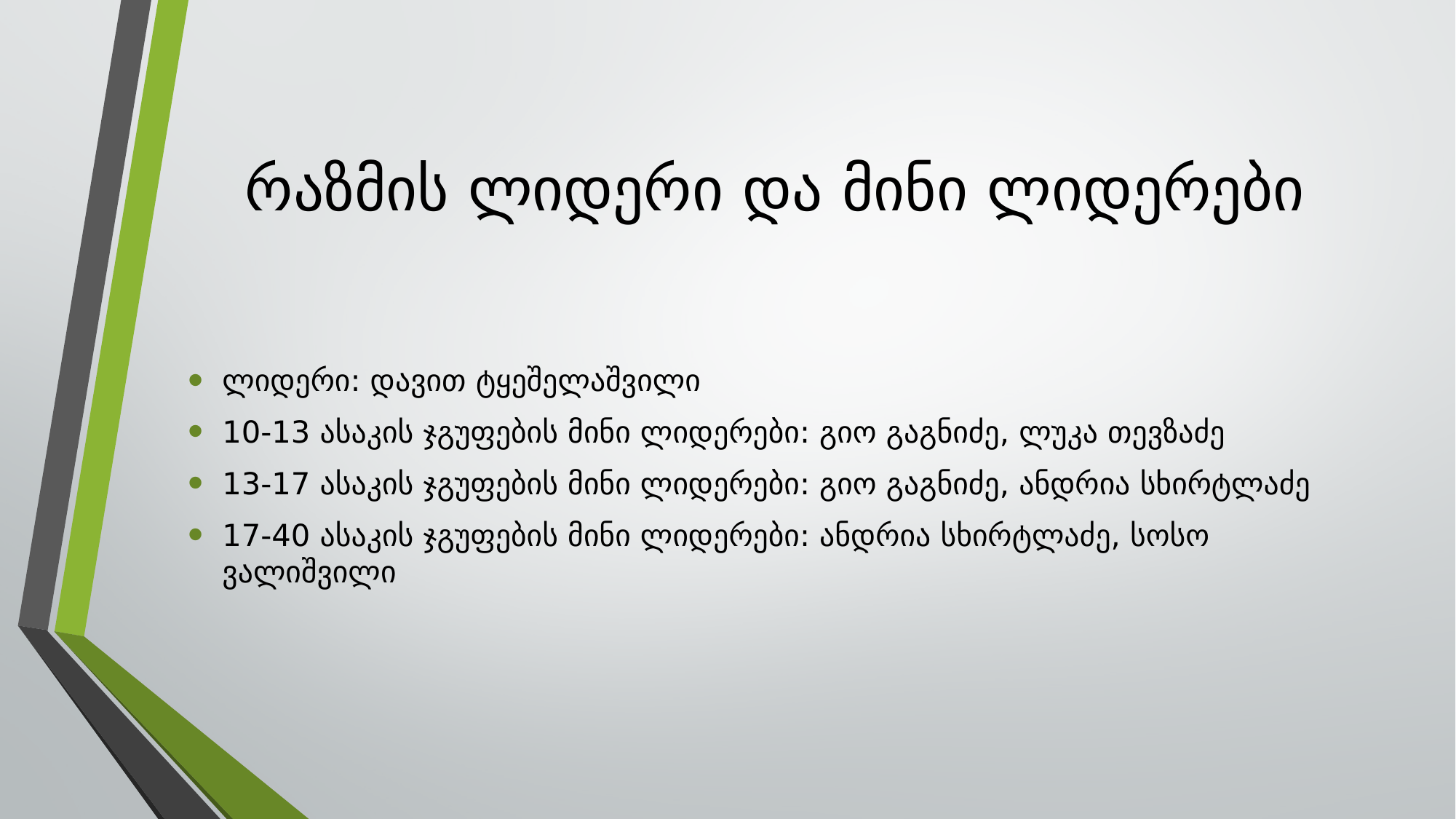

# რაზმის ლიდერი და მინი ლიდერები
ლიდერი: დავით ტყეშელაშვილი
10-13 ასაკის ჯგუფების მინი ლიდერები: გიო გაგნიძე, ლუკა თევზაძე
13-17 ასაკის ჯგუფების მინი ლიდერები: გიო გაგნიძე, ანდრია სხირტლაძე
17-40 ასაკის ჯგუფების მინი ლიდერები: ანდრია სხირტლაძე, სოსო ვალიშვილი